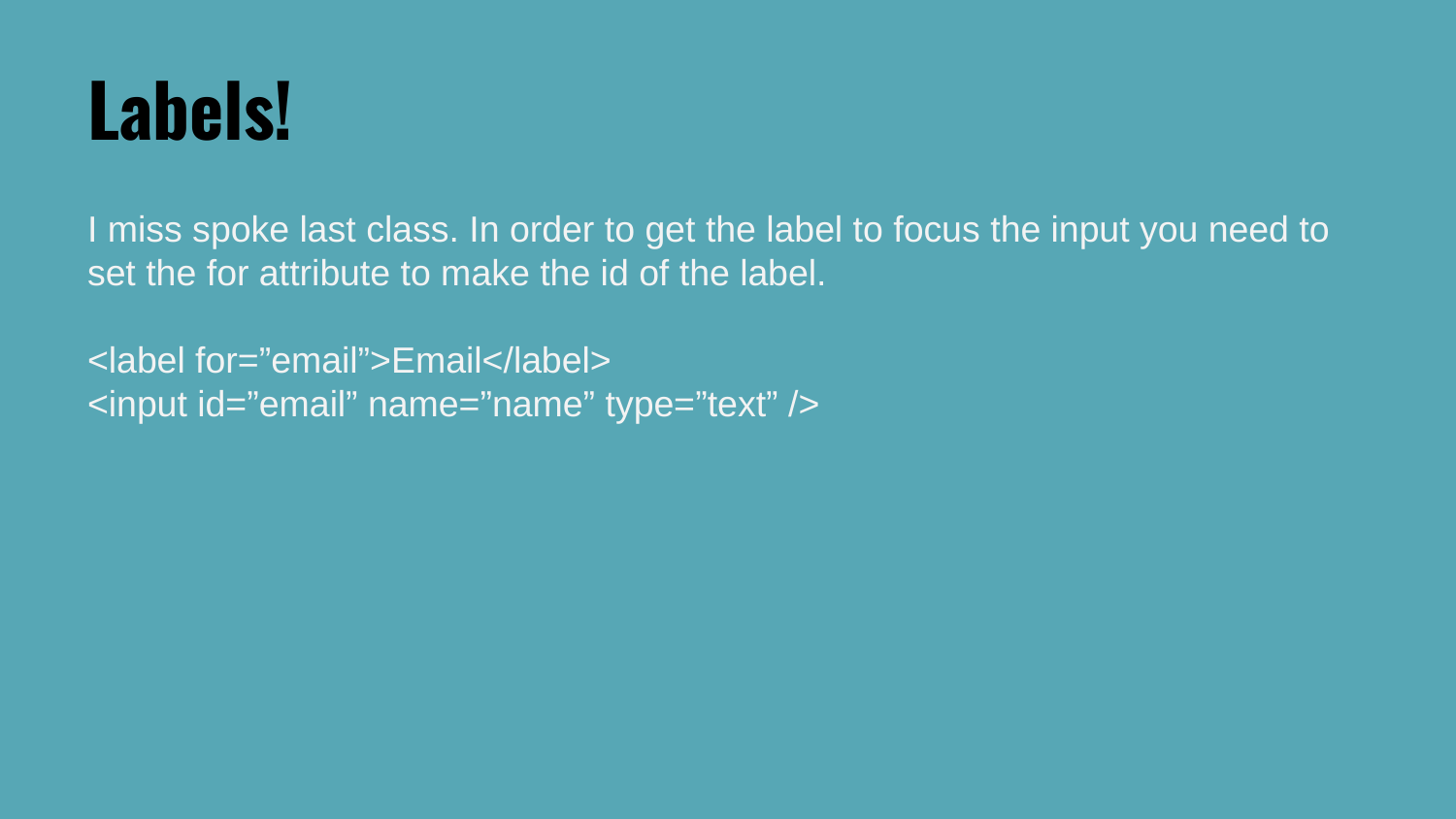

# Labels!
I miss spoke last class. In order to get the label to focus the input you need to set the for attribute to make the id of the label.

<label for=”email”>Email</label>
<input id=”email” name=”name” type=”text” />